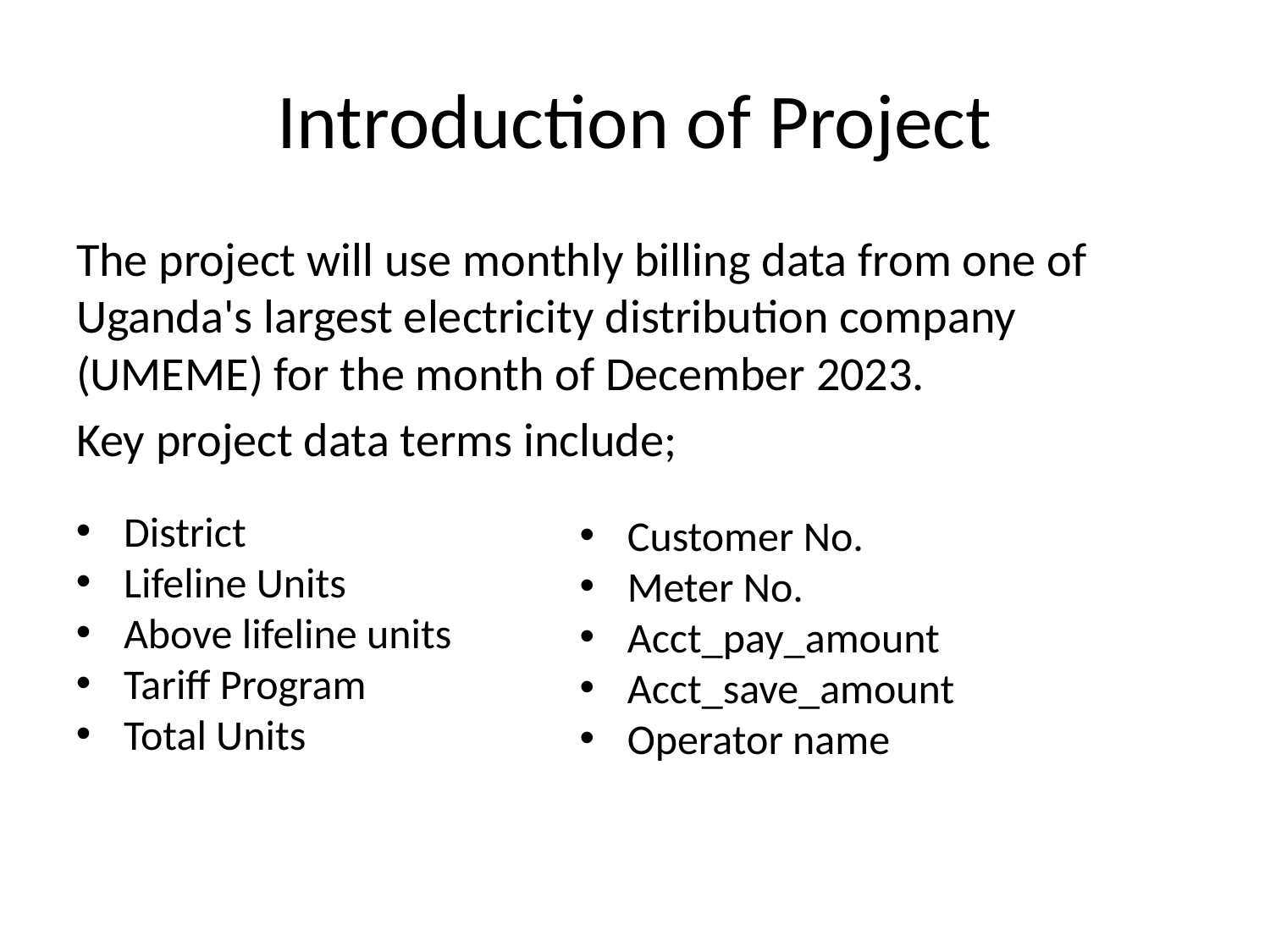

# Introduction of Project
The project will use monthly billing data from one of Uganda's largest electricity distribution company (UMEME) for the month of December 2023.
Key project data terms include;

District
Lifeline Units
Above lifeline units
Tariff Program
Total Units

Customer No.
Meter No.
Acct_pay_amount
Acct_save_amount
Operator name